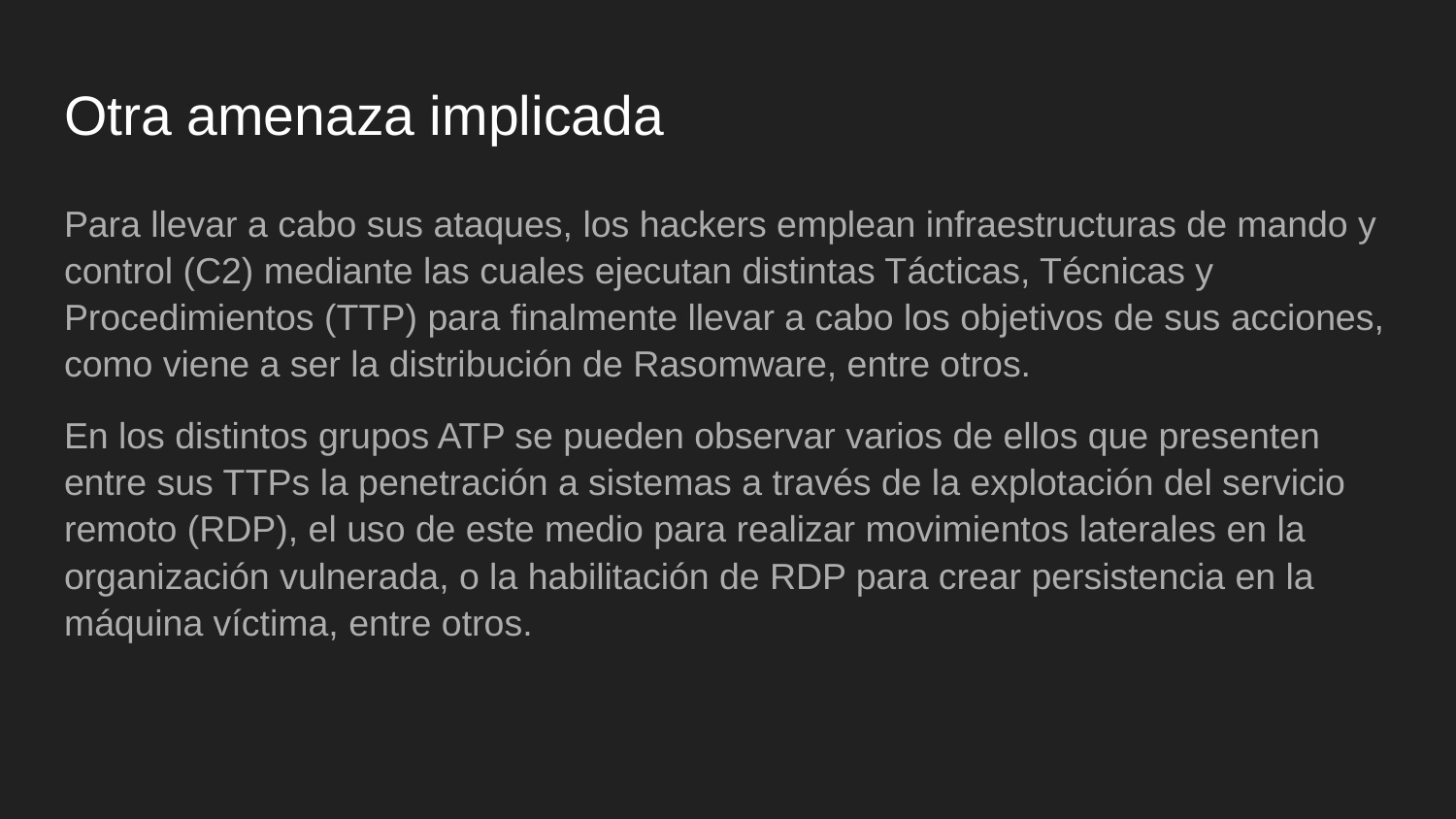

# Otra amenaza implicada
Para llevar a cabo sus ataques, los hackers emplean infraestructuras de mando y control (C2) mediante las cuales ejecutan distintas Tácticas, Técnicas y Procedimientos (TTP) para finalmente llevar a cabo los objetivos de sus acciones, como viene a ser la distribución de Rasomware, entre otros.
En los distintos grupos ATP se pueden observar varios de ellos que presenten entre sus TTPs la penetración a sistemas a través de la explotación del servicio remoto (RDP), el uso de este medio para realizar movimientos laterales en la organización vulnerada, o la habilitación de RDP para crear persistencia en la máquina víctima, entre otros.